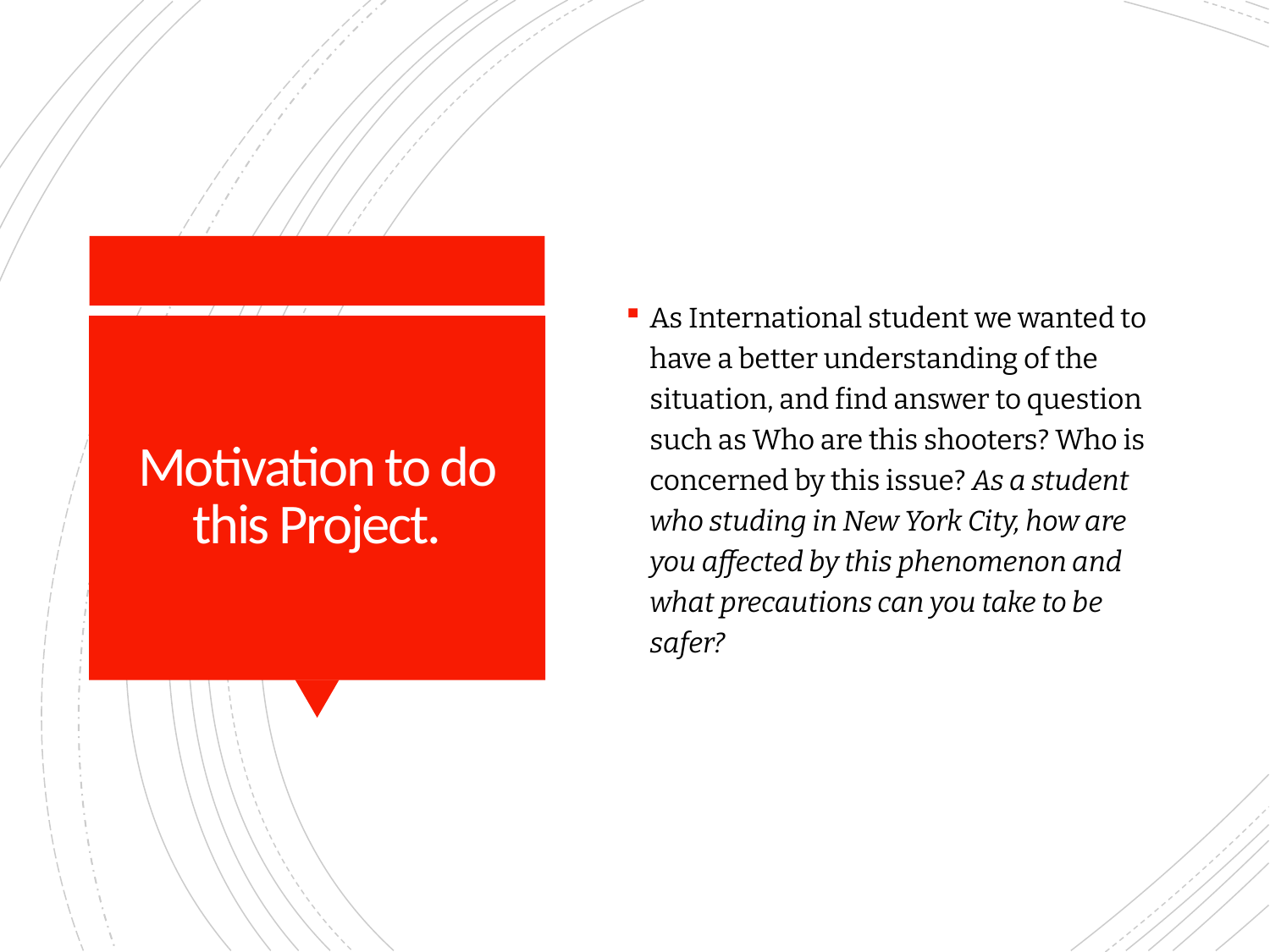

As International student we wanted to have a better understanding of the situation, and find answer to question such as Who are this shooters? Who is concerned by this issue? As a student who studing in New York City, how are you affected by this phenomenon and what precautions can you take to be safer?
# Motivation to do this Project.